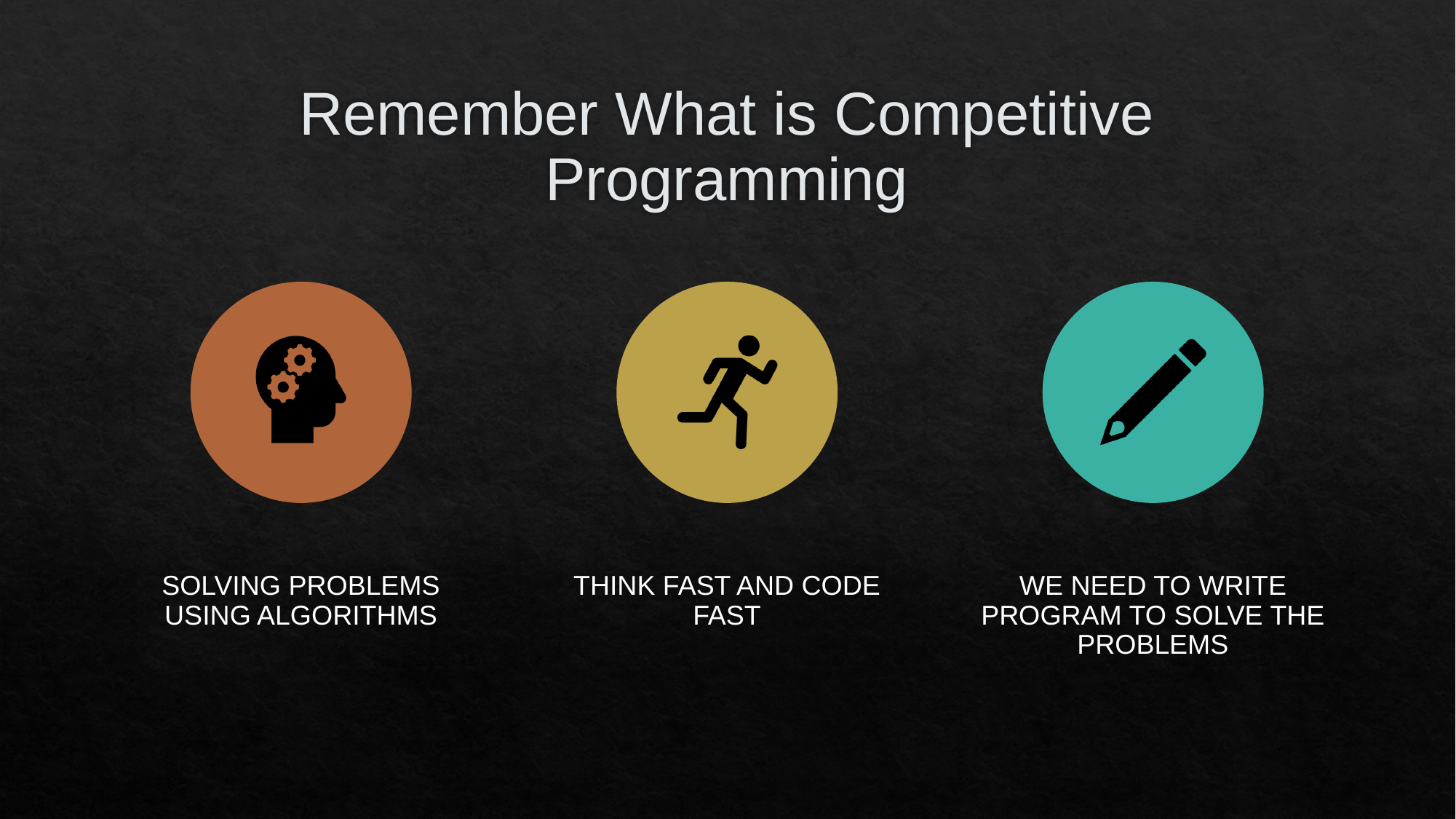

# Remember What is Competitive Programming
Solving Problems using Algorithms
Think fast and code fast
We need to write program to solve the problems